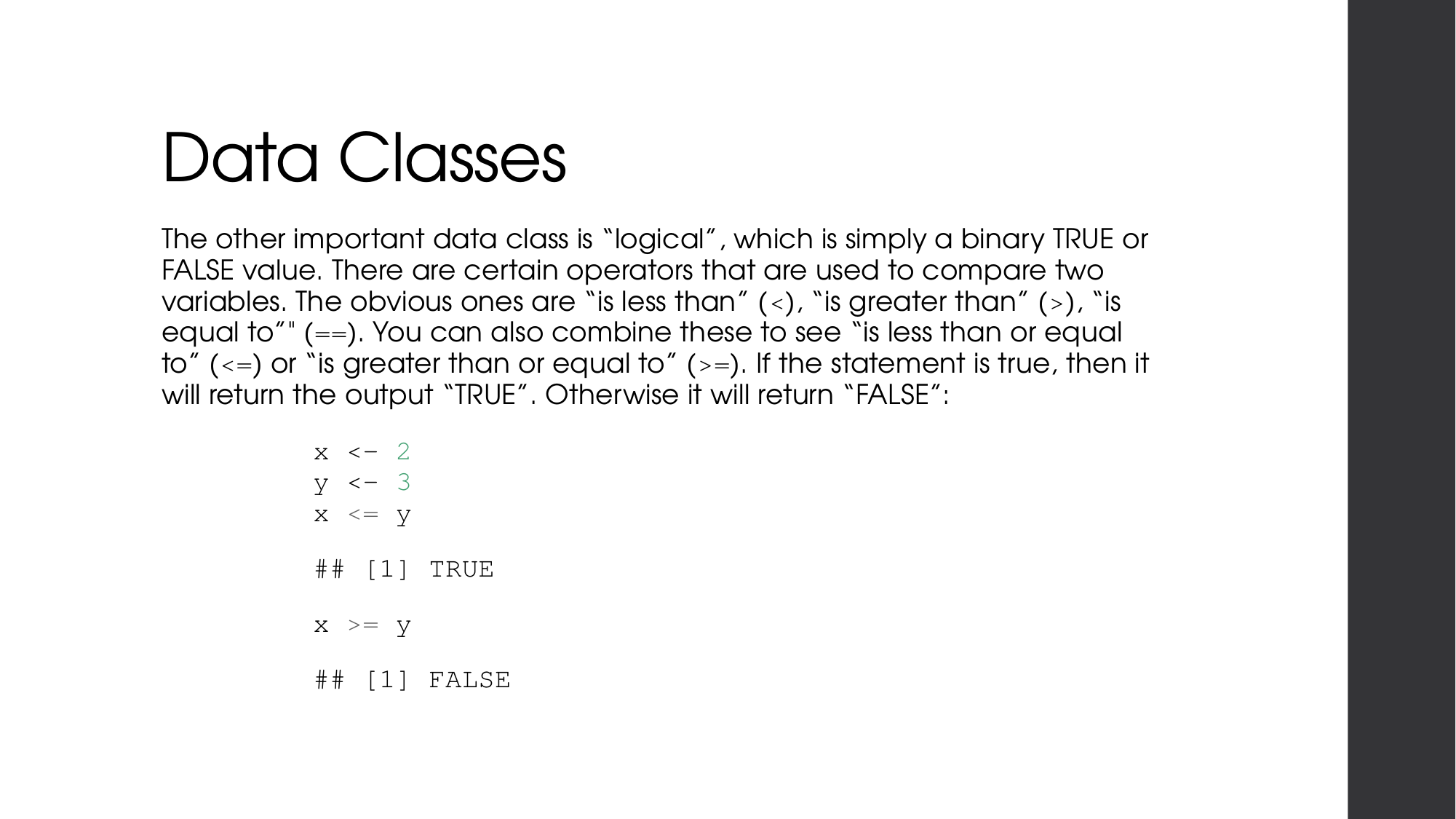

# Data Classes
The other important data class is “logical”, which is simply a binary TRUE or FALSE value. There are certain operators that are used to compare two variables. The obvious ones are “is less than” (<), “is greater than” (>), “is equal to”" (==). You can also combine these to see “is less than or equal to” (<=) or “is greater than or equal to” (>=). If the statement is true, then it will return the output “TRUE”. Otherwise it will return “FALSE”:
x <- 2
y <- 3
x <= y
## [1] TRUE
x >= y
## [1] FALSE